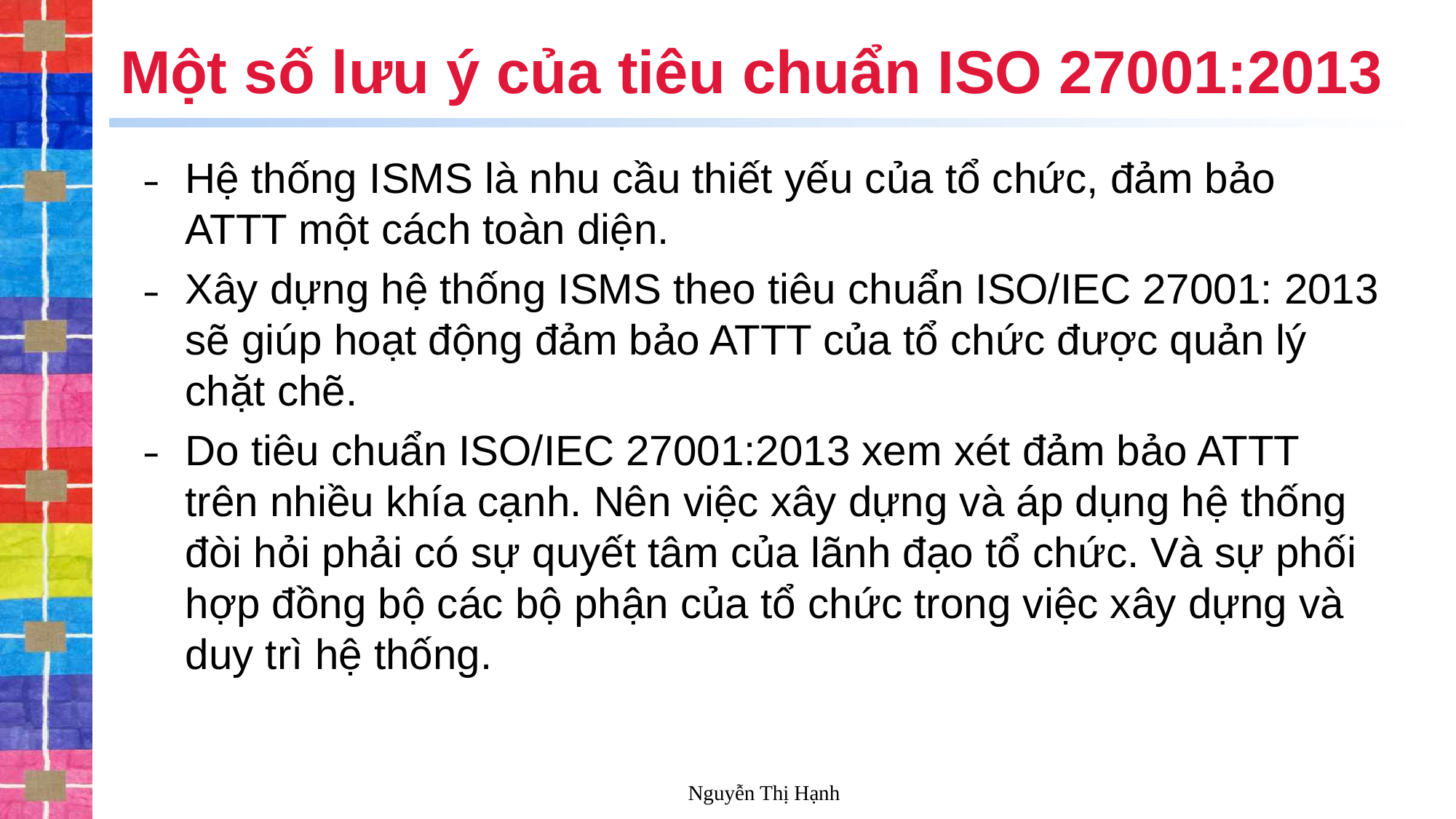

# Một số lưu ý của tiêu chuẩn ISO 27001:2013
Hệ thống ISMS là nhu cầu thiết yếu của tổ chức, đảm bảo ATTT một cách toàn diện.
Xây dựng hệ thống ISMS theo tiêu chuẩn ISO/IEC 27001: 2013 sẽ giúp hoạt động đảm bảo ATTT của tổ chức được quản lý chặt chẽ.
Do tiêu chuẩn ISO/IEC 27001:2013 xem xét đảm bảo ATTT trên nhiều khía cạnh. Nên việc xây dựng và áp dụng hệ thống đòi hỏi phải có sự quyết tâm của lãnh đạo tổ chức. Và sự phối hợp đồng bộ các bộ phận của tổ chức trong việc xây dựng và duy trì hệ thống.

Nguyễn Thị Hạnh